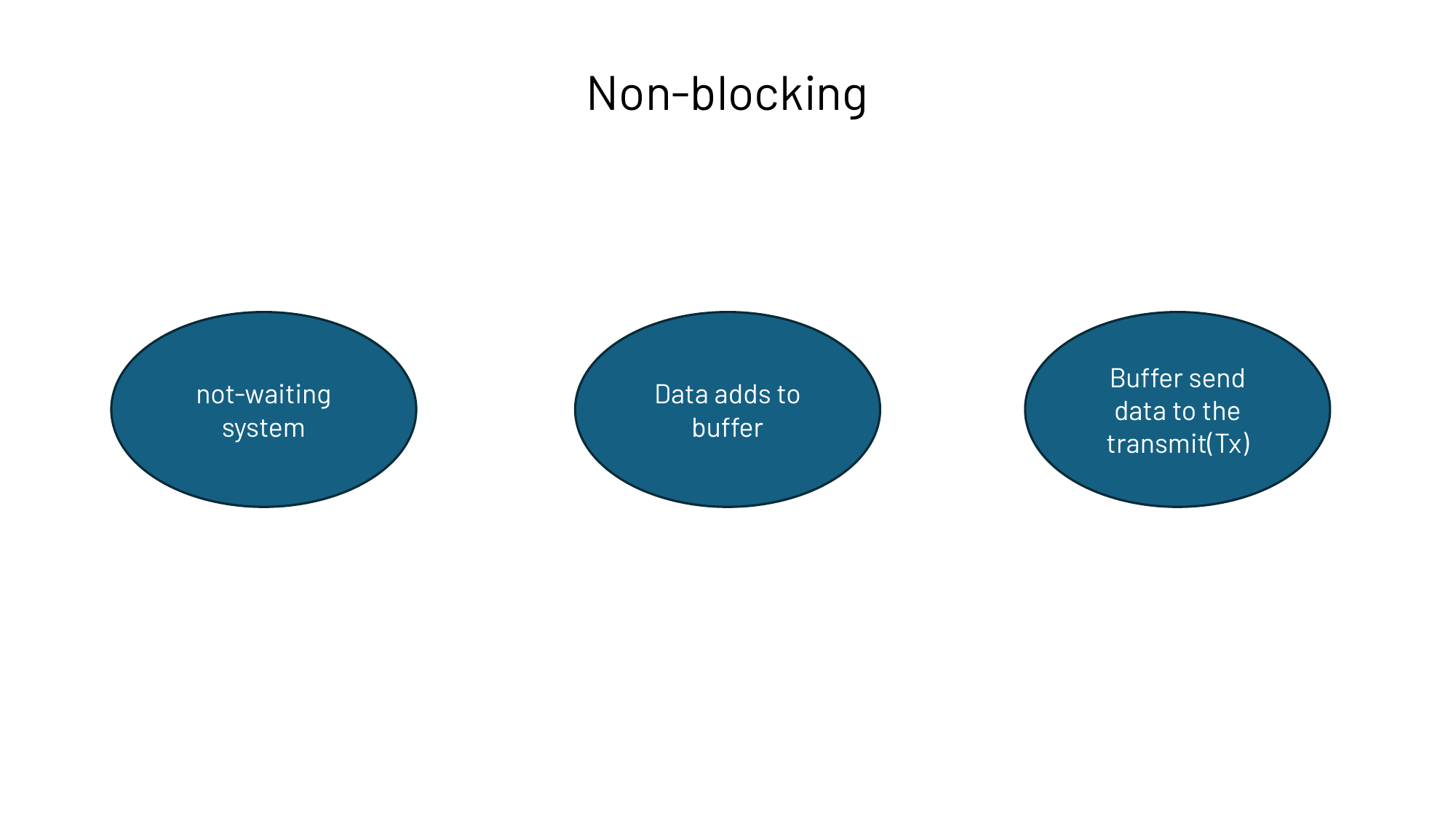

Non-blocking
not-waiting system
Buffer send data to the transmit(Tx)
Data adds to buffer